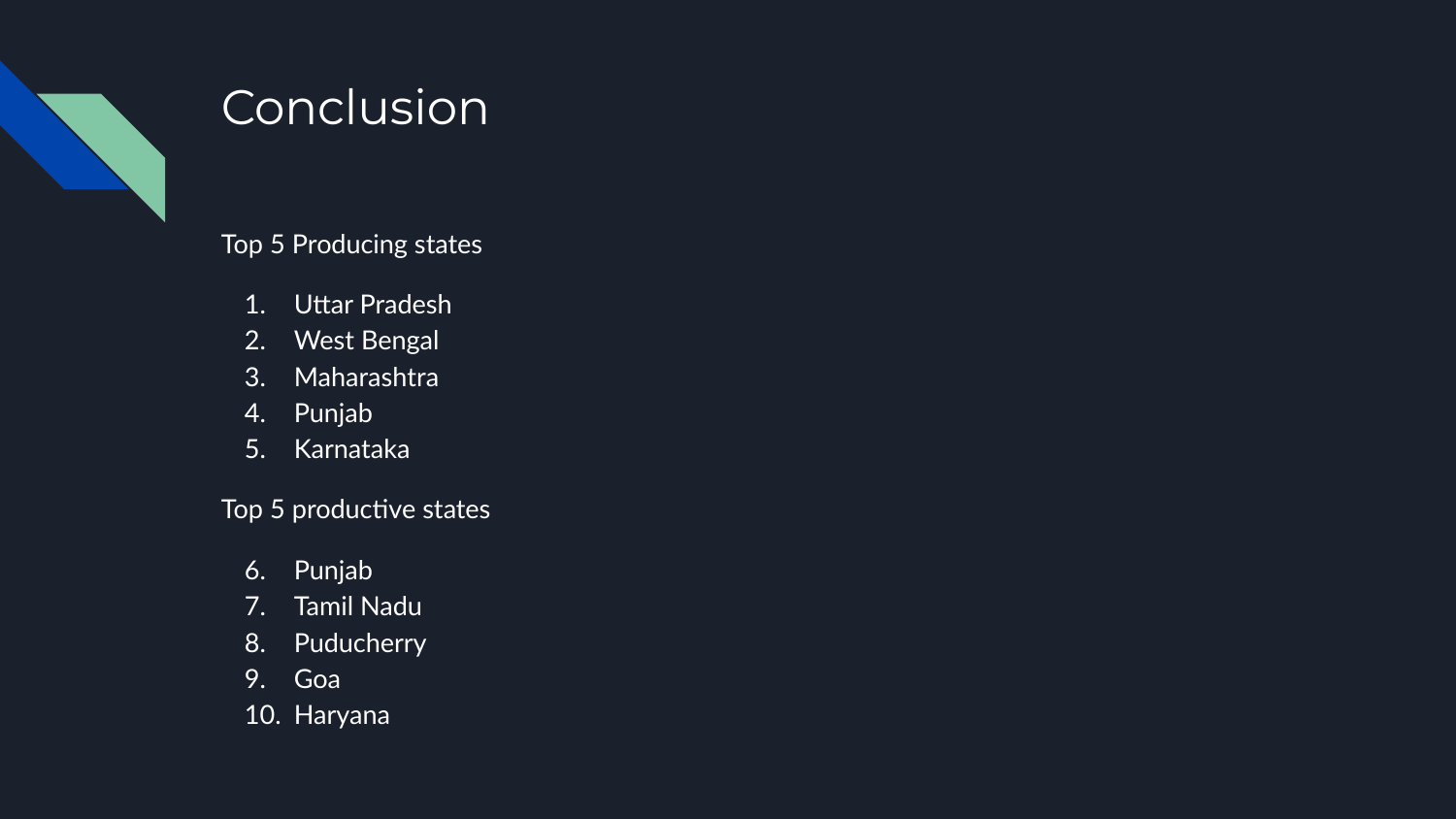

# Conclusion
Top 5 Producing states
Uttar Pradesh
West Bengal
Maharashtra
Punjab
Karnataka
Top 5 productive states
Punjab
Tamil Nadu
Puducherry
Goa
Haryana